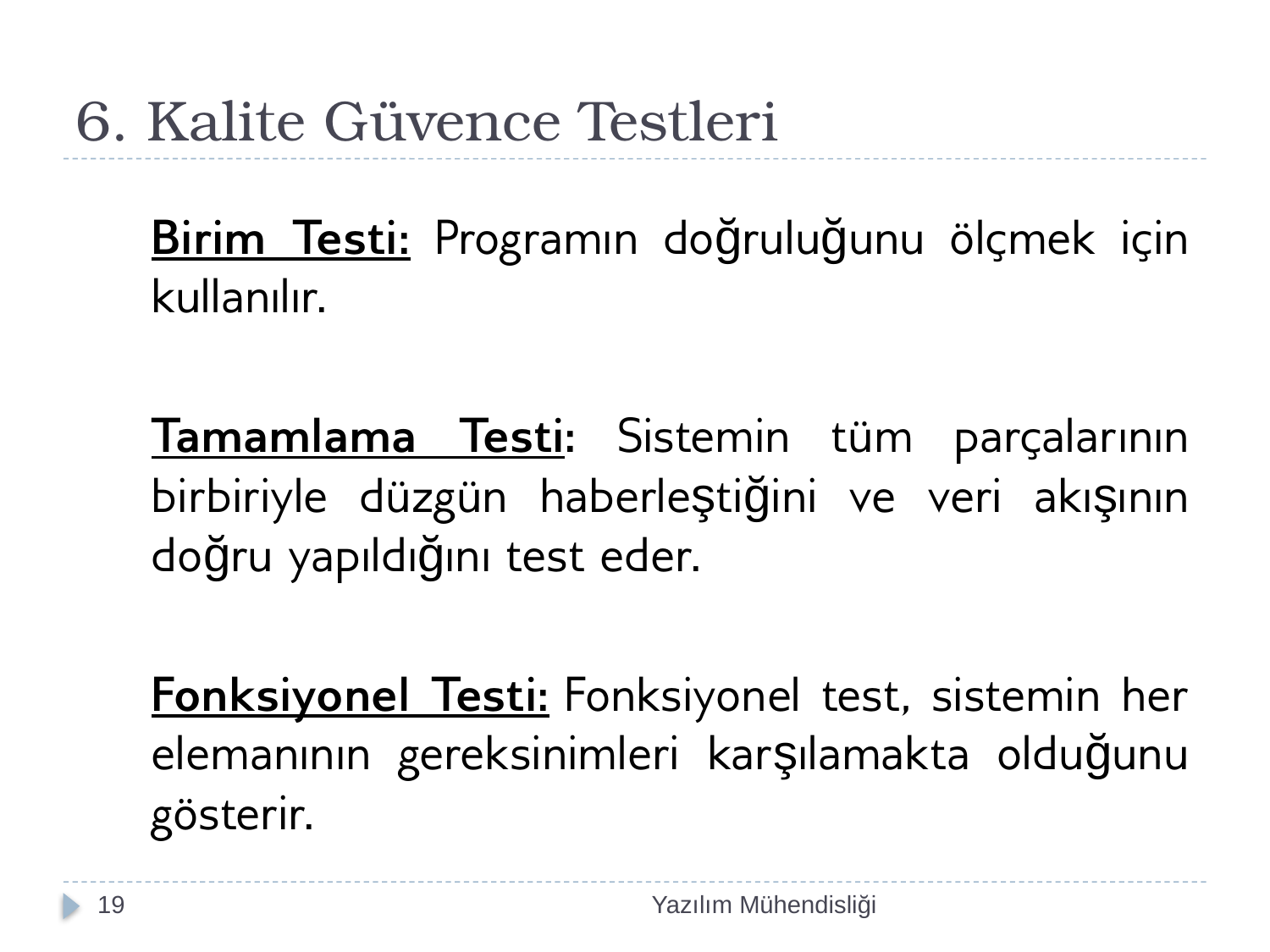

# 6. Kalite Güvence Testleri
	Birim Testi: Programın doğruluğunu ölçmek için kullanılır.

	Tamamlama Testi: Sistemin tüm parçalarının birbiriyle düzgün haberleştiğini ve veri akışının doğru yapıldığını test eder.

	Fonksiyonel Testi: Fonksiyonel test, sistemin her elemanının gereksinimleri karşılamakta olduğunu gösterir.
19
Yazılım Mühendisliği